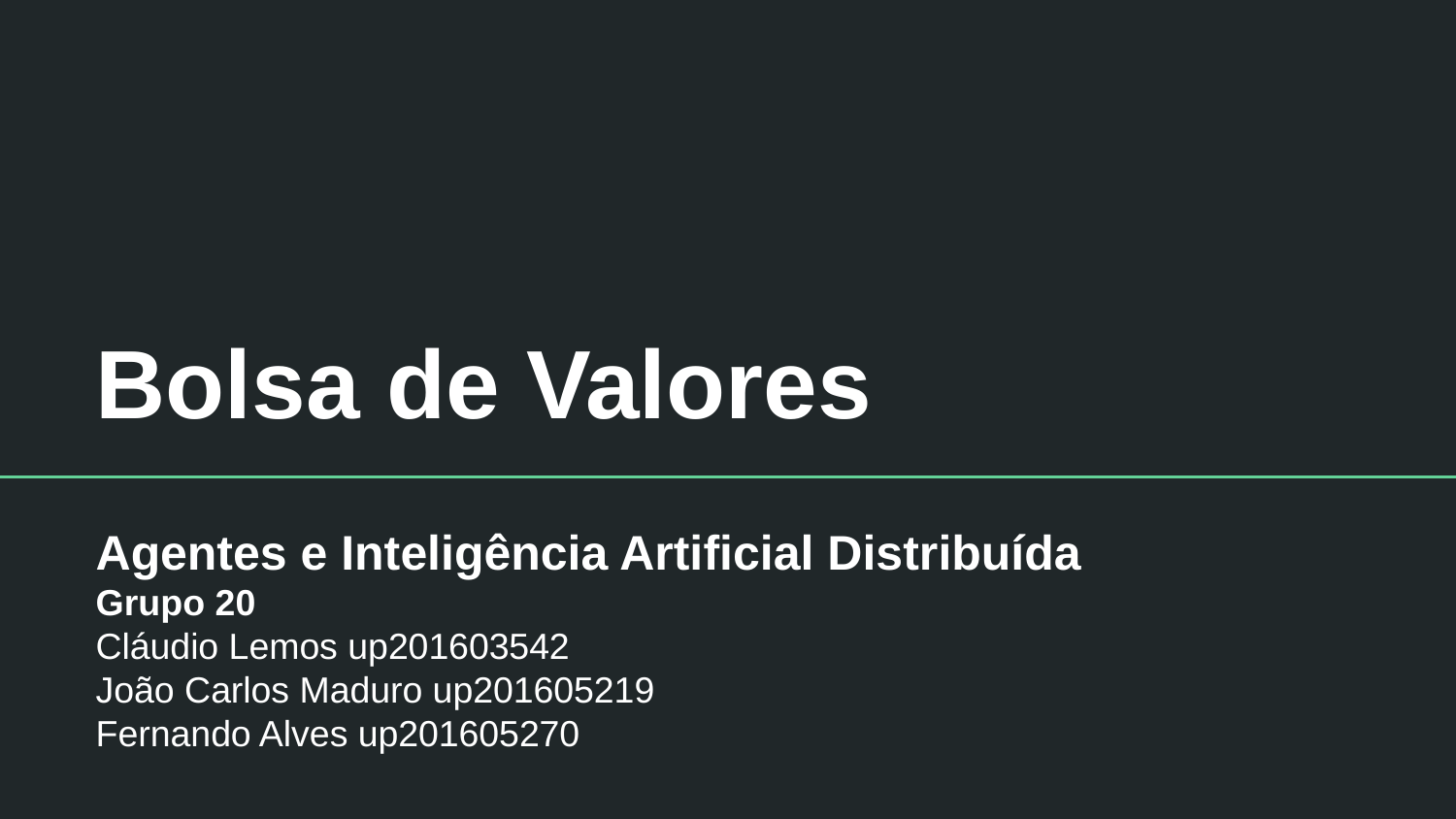

# Bolsa de Valores
Agentes e Inteligência Artificial Distribuída
Grupo 20
Cláudio Lemos up201603542
João Carlos Maduro up201605219
Fernando Alves up201605270